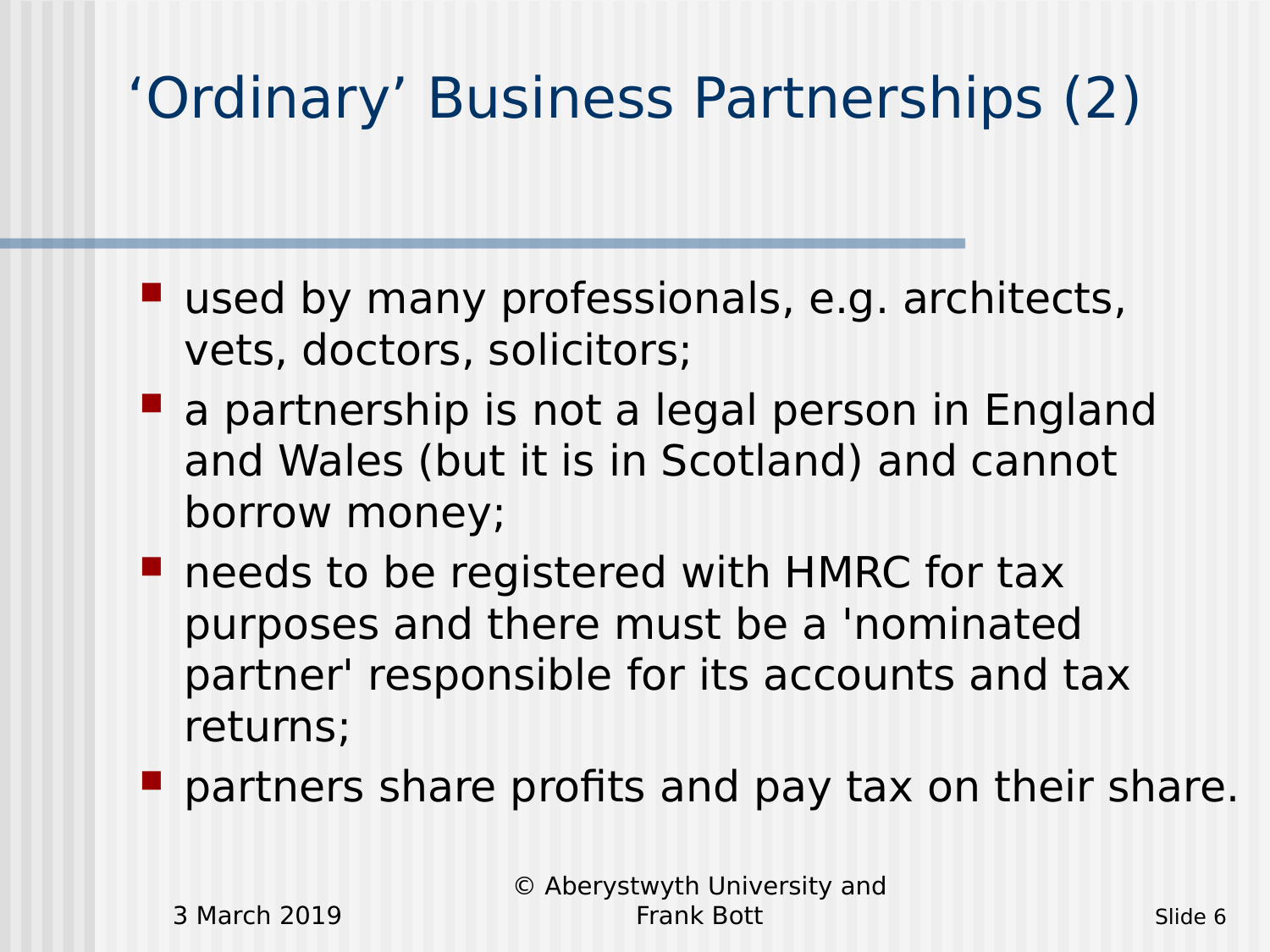

# ‘Ordinary’ Business Partnerships (2)
used by many professionals, e.g. architects, vets, doctors, solicitors;
a partnership is not a legal person in England and Wales (but it is in Scotland) and cannot borrow money;
needs to be registered with HMRC for tax purposes and there must be a 'nominated partner' responsible for its accounts and tax returns;
partners share profits and pay tax on their share.

3 March 2019
© Aberystwyth University and Frank Bott
 Slide 6